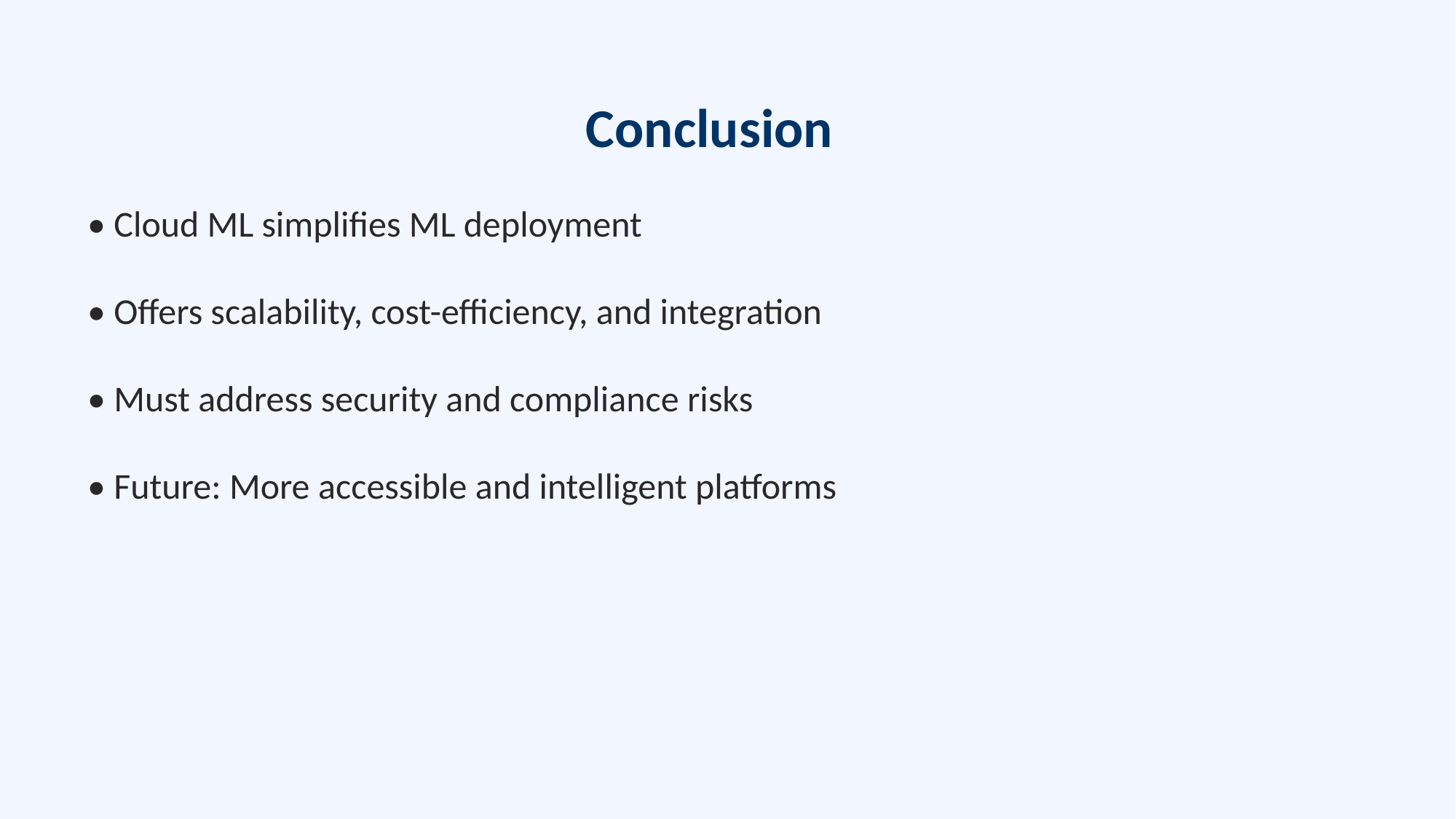

Conclusion

• Cloud ML simplifies ML deployment
• Offers scalability, cost-efficiency, and integration
• Must address security and compliance risks
• Future: More accessible and intelligent platforms